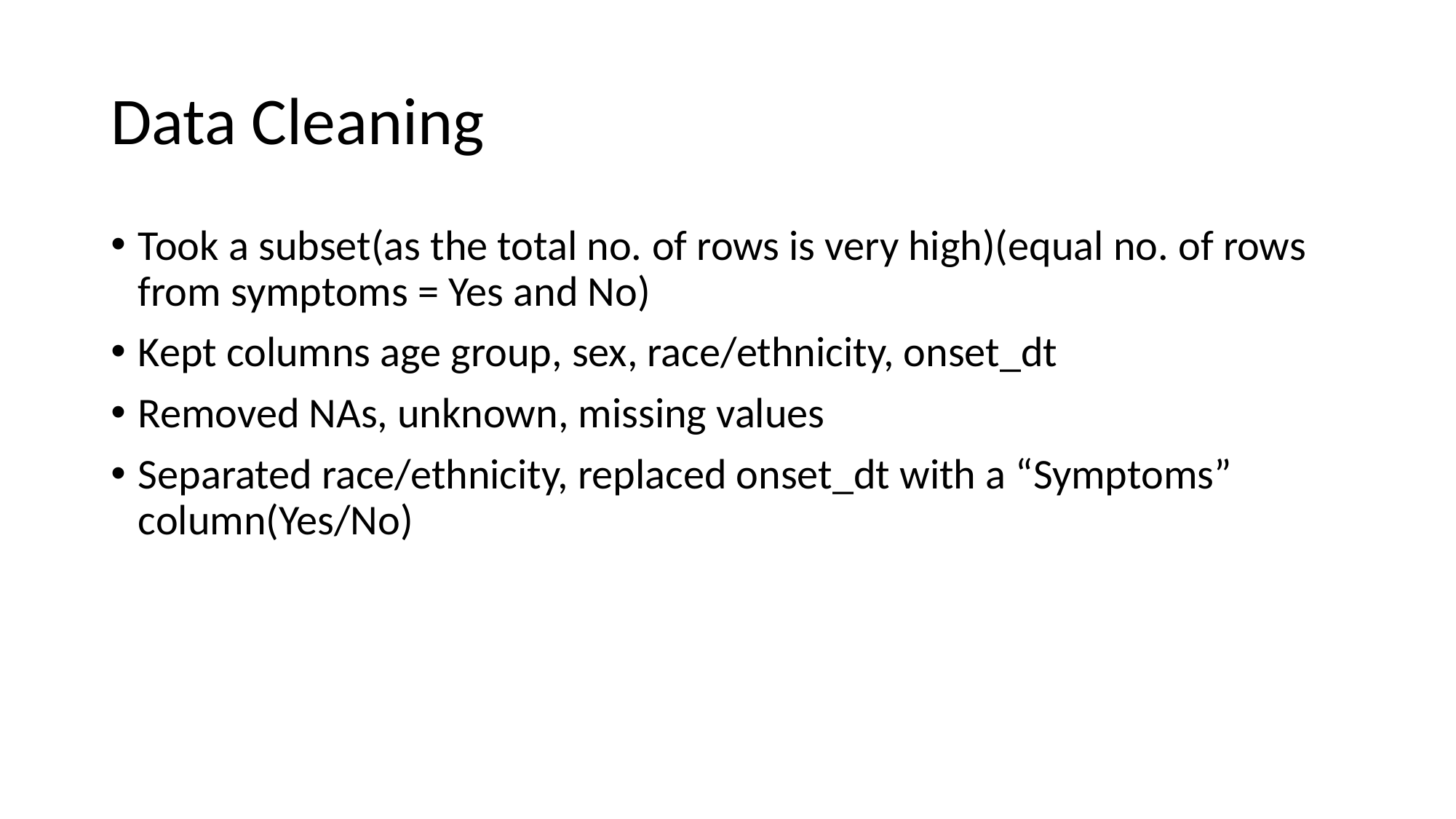

# Data Cleaning
Took a subset(as the total no. of rows is very high)(equal no. of rows from symptoms = Yes and No)
Kept columns age group, sex, race/ethnicity, onset_dt
Removed NAs, unknown, missing values
Separated race/ethnicity, replaced onset_dt with a “Symptoms” column(Yes/No)